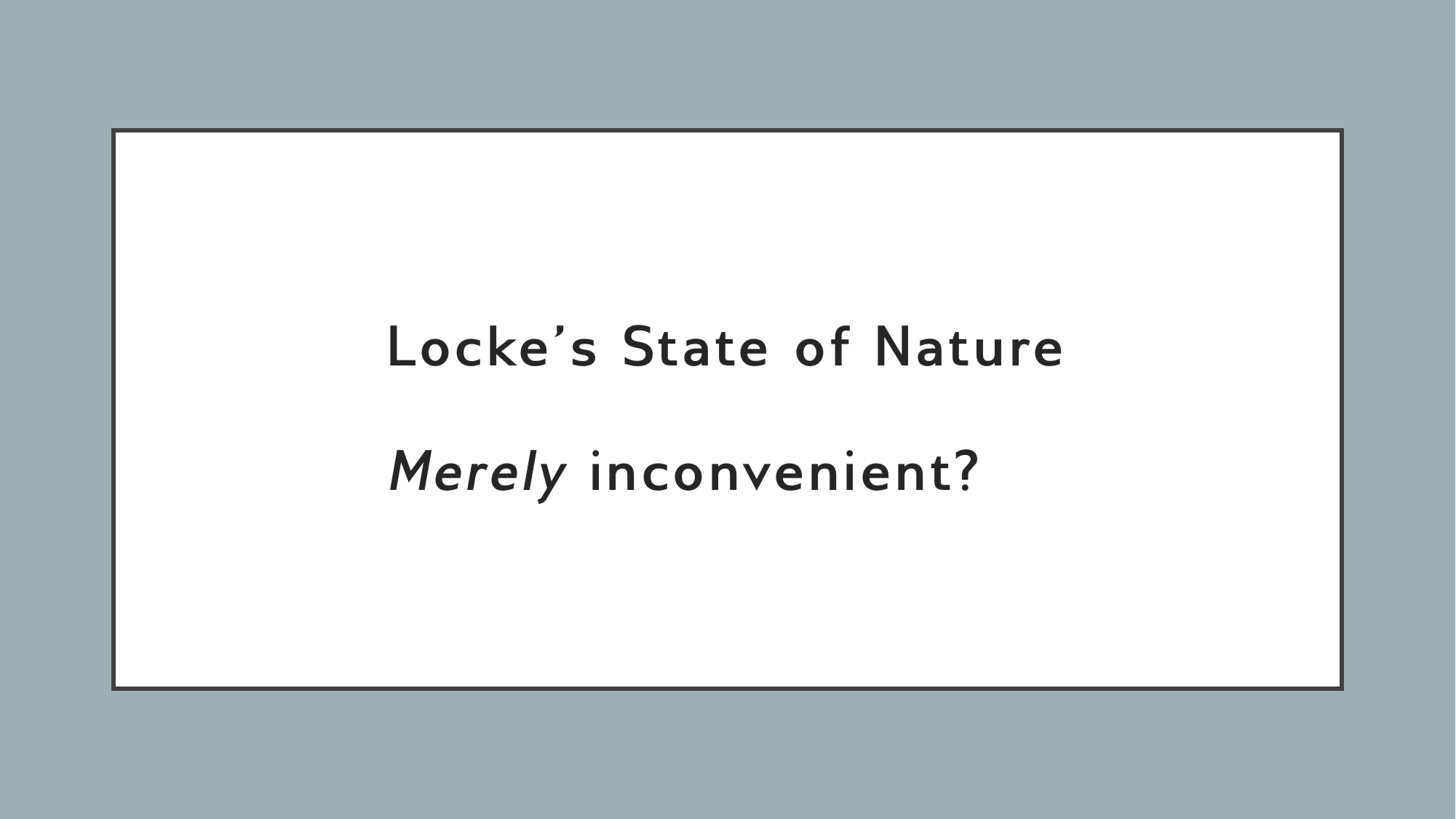

# Locke’s State of Nature Merely inconvenient?